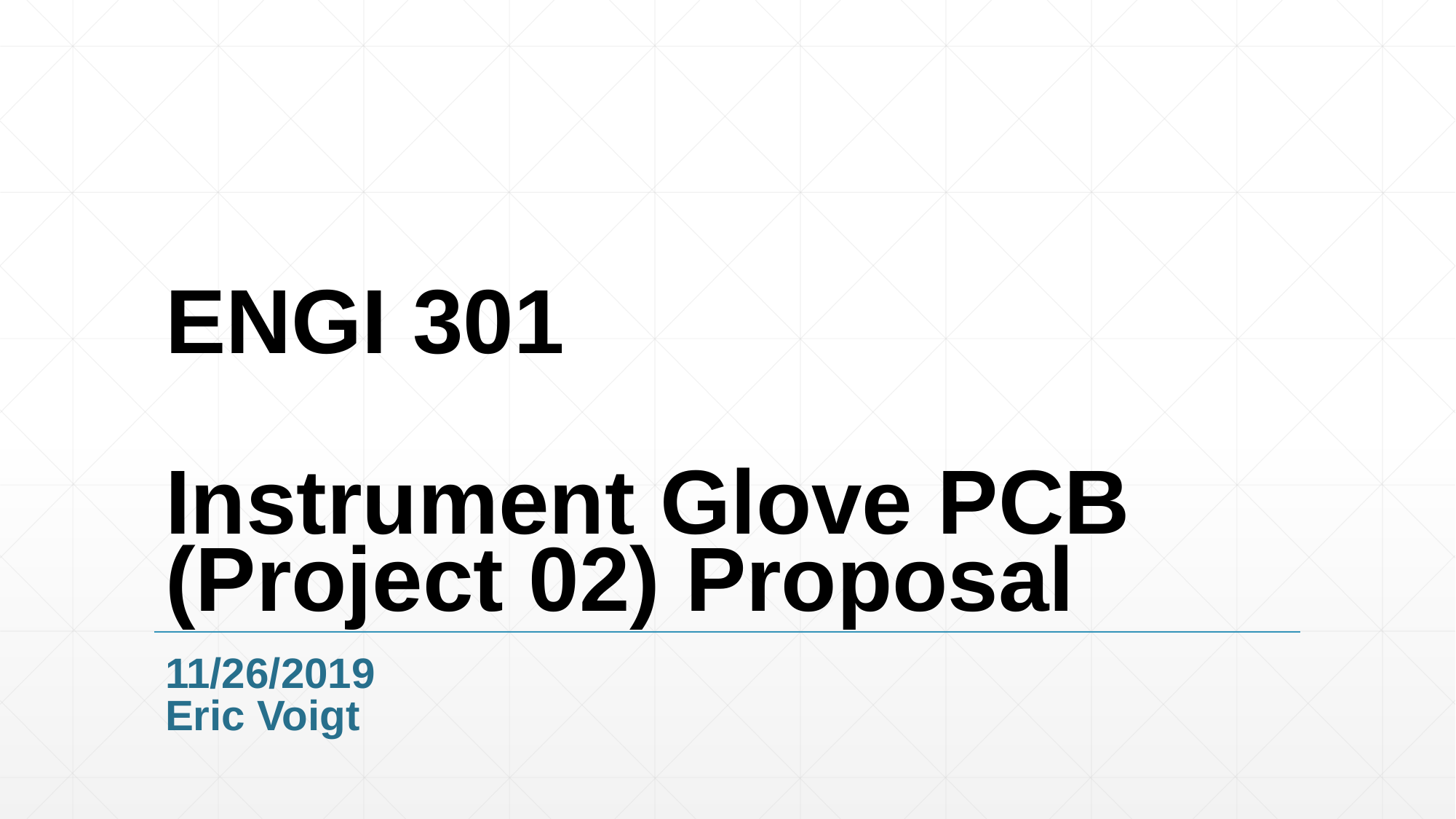

# ENGI 301 Instrument Glove PCB (Project 02) Proposal
11/26/2019
Eric Voigt